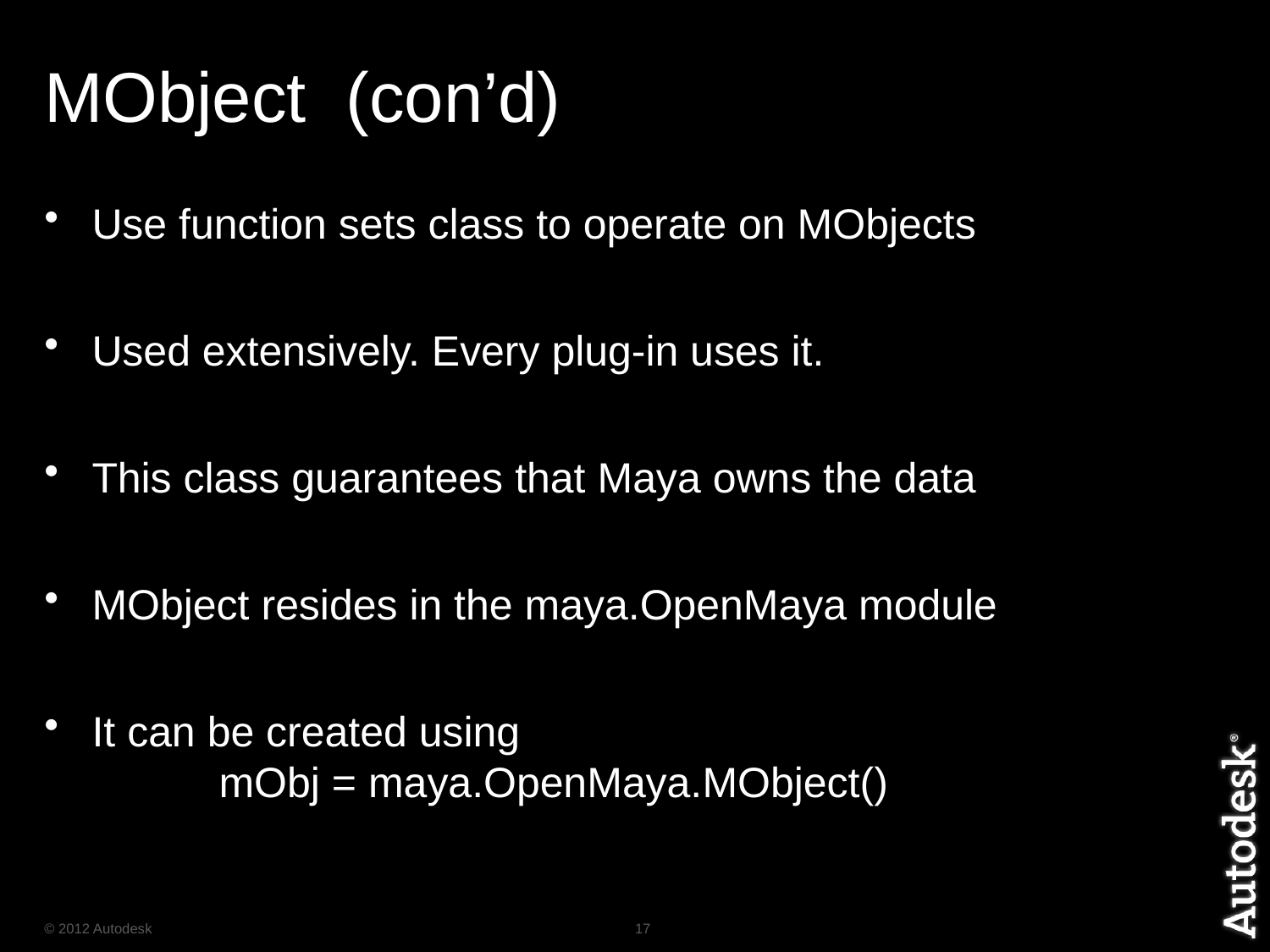

# MObject  (con’d)
Use function sets class to operate on MObjects

Used extensively. Every plug-in uses it.

This class guarantees that Maya owns the data

MObject resides in the maya.OpenMaya module

It can be created using
	mObj = maya.OpenMaya.MObject()